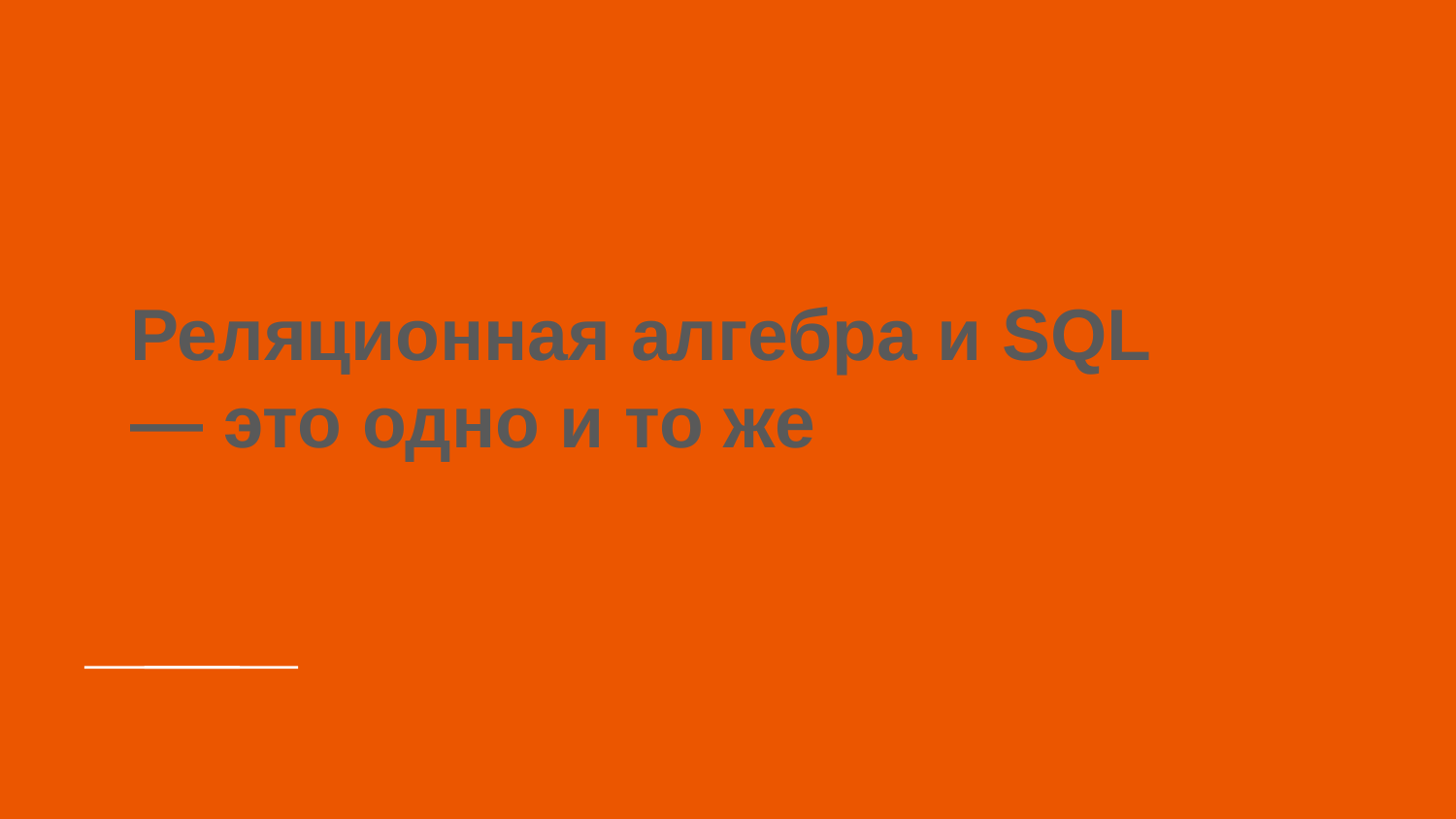

# Реляционная алгебра и SQL
— это одно и то же